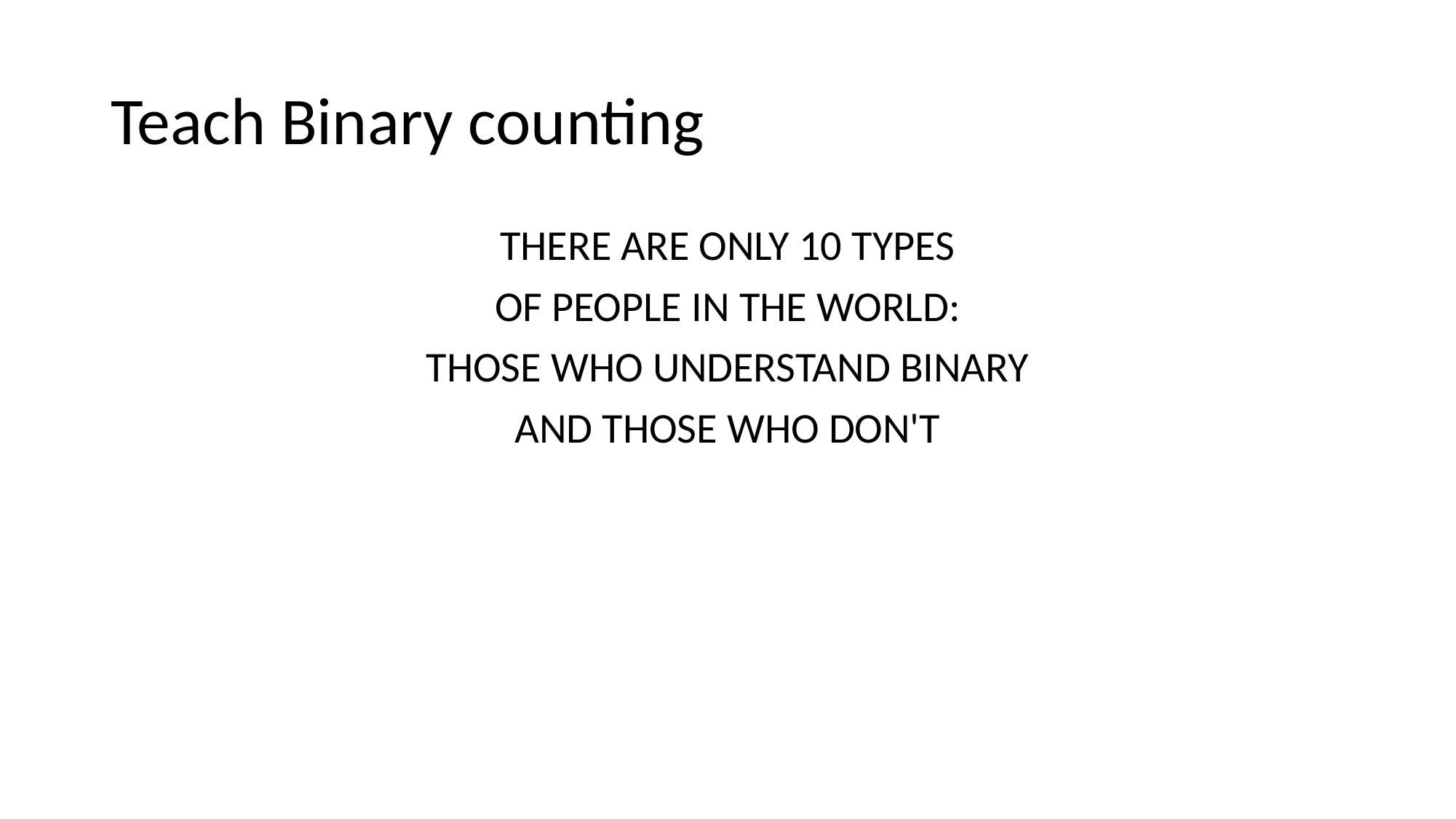

# Teach Binary counting
THERE ARE ONLY 10 TYPES
OF PEOPLE IN THE WORLD:
THOSE WHO UNDERSTAND BINARY
AND THOSE WHO DON'T